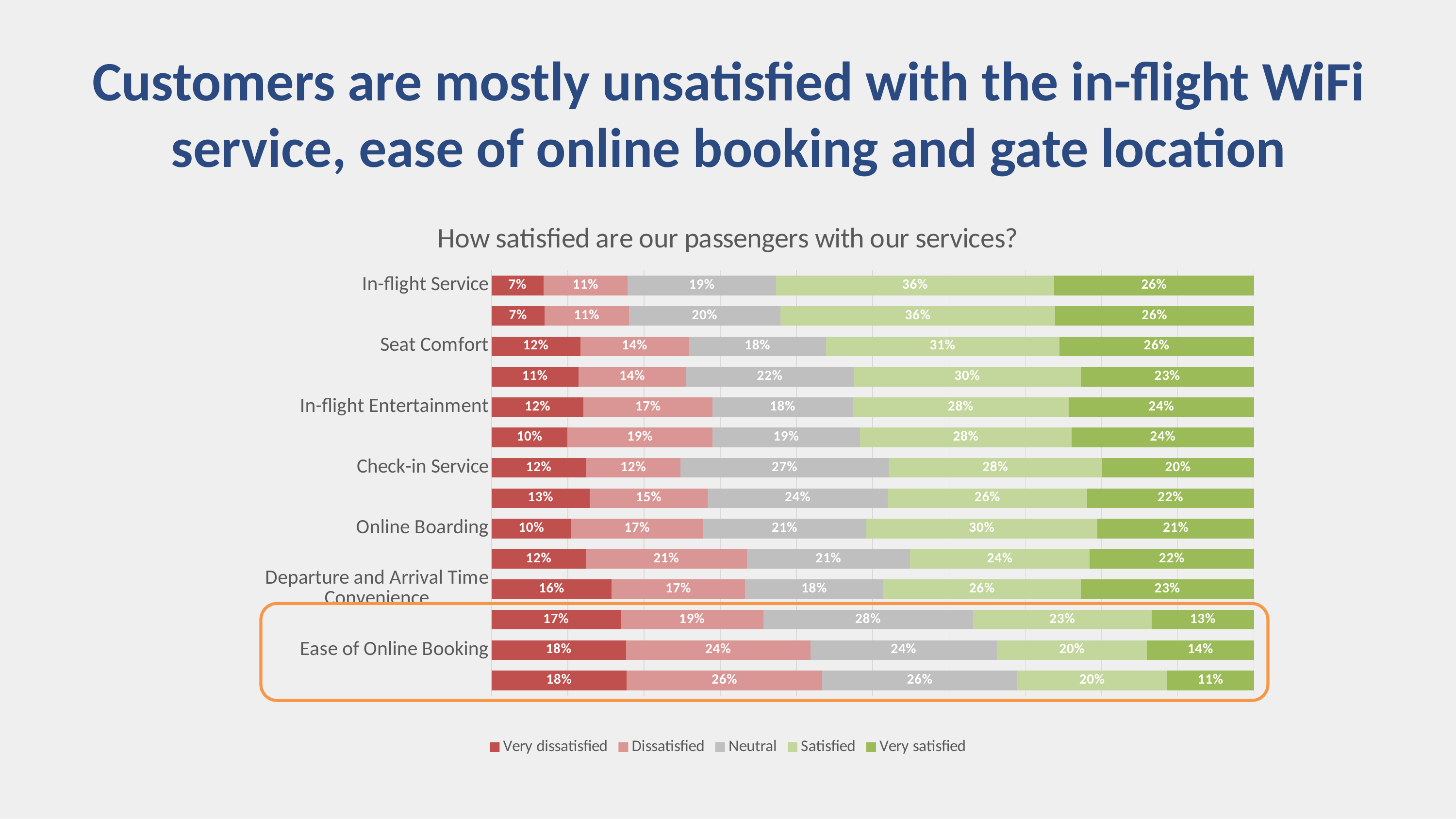

# Customers are mostly unsatisfied with the in-flight WiFi service, ease of online booking and gate location

### Chart: How satisfied are our passengers with our services?

| Category | Very dissatisfied | Dissatisfied | Neutral | Satisfied | Very satisfied |
|---|---|---|---|---|---|
| In-flight Service | 0.06823484119345524 | 0.110167468719923 | 0.19492589027911453 | 0.36437343599615013 | 0.26229836381135707 |
| Baggage Handling | 0.0695103172158916 | 0.11057899599630427 | 0.199037573144441 | 0.36003233754234676 | 0.2608407761010163 |
| Seat Comfort | 0.11632365509435706 | 0.1426635560791198 | 0.17961333240939645 | 0.3061002933499642 | 0.2552991630671625 |
| On-board Service | 0.11385563041385947 | 0.14129740134744947 | 0.21976515880654476 | 0.2980019249278152 | 0.2270798845043311 |
| In-flight Entertainment | 0.12070505613651415 | 0.16916418967827385 | 0.18391831328641173 | 0.28330843510803777 | 0.2429040057907625 |
| Leg Room Service | 0.09974319704212496 | 0.18981760801967792 | 0.19380888290713325 | 0.27757924537058526 | 0.23905106666047865 |
| Check-in Service | 0.12402312922027425 | 0.12397693237551875 | 0.2729694561861425 | 0.27974499341694964 | 0.19928548880111488 |
| Cleanliness | 0.1288173963932053 | 0.1548750250257958 | 0.23592780250411963 | 0.26156961791384964 | 0.2188101581630296 |
| Online Boarding | 0.1045820189274448 | 0.17298107255520503 | 0.2138564668769716 | 0.3033753943217666 | 0.205205047318612 |
| Food and Drink | 0.12370903597743318 | 0.21104756913401362 | 0.2142152480192373 | 0.23555661744304343 | 0.21547152942627246 |
| Departure and Arrival Time Convenience | 0.15754186316447374 | 0.17479037979204376 | 0.1816410847490645 | 0.2587683341585565 | 0.2272583381358615 |
| Gate Location | 0.16931913550304514 | 0.1870664233632843 | 0.2750021173553846 | 0.2345721787201934 | 0.13404014505809253 |
| Ease of Online Booking | 0.17621861865730526 | 0.24196041804215848 | 0.24471408557303662 | 0.19681476352276203 | 0.14029211420473758 |
| In-flight WiFi Service | 0.17725699406179543 | 0.2565812454352037 | 0.2555095106538376 | 0.19668317932107587 | 0.11396907052808739 |